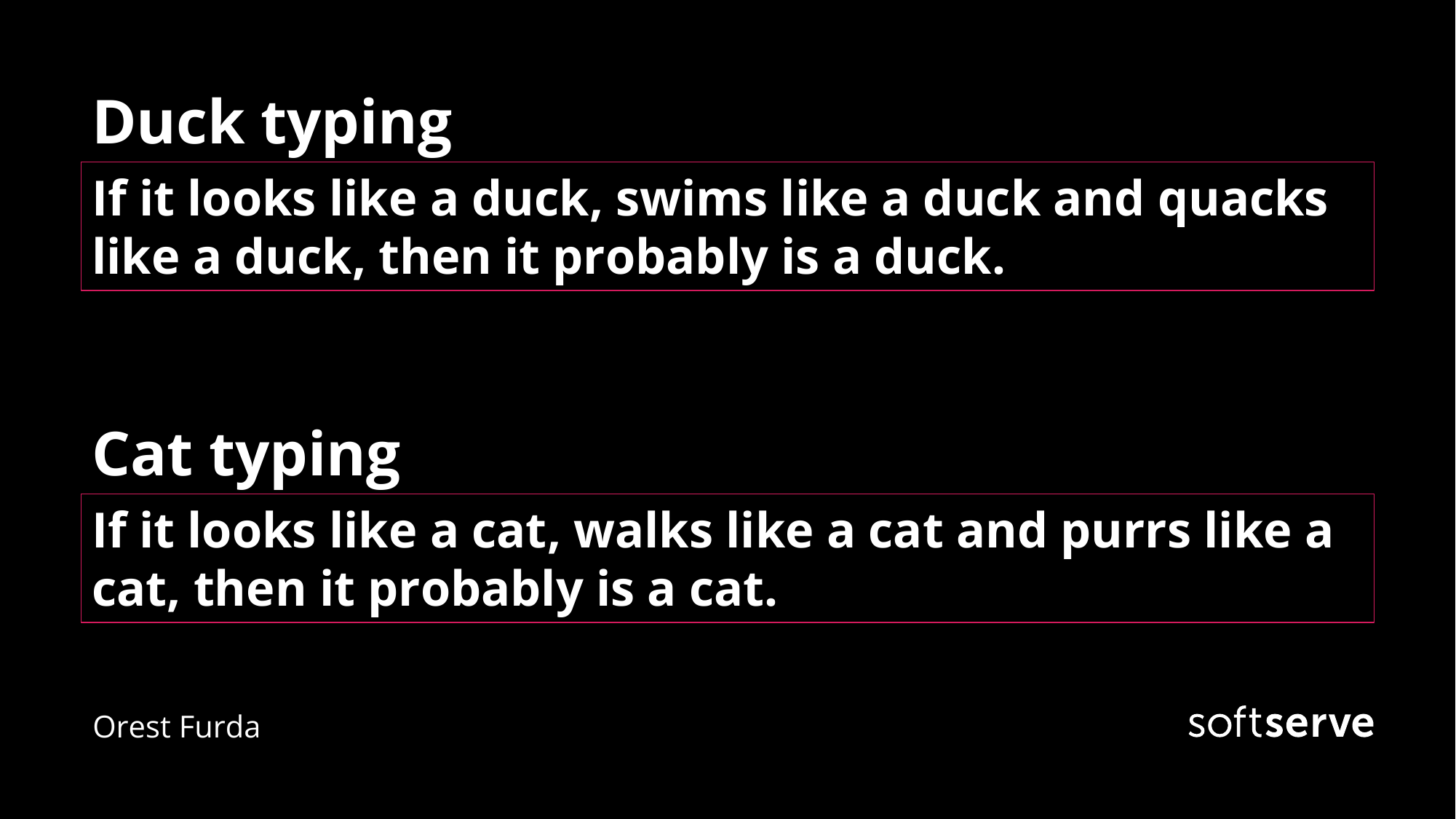

Duck typing
If it looks like a duck, swims like a duck and quacks like a duck, then it probably is a duck.
Cat typing
If it looks like a cat, walks like a cat and purrs like a cat, then it probably is a cat.
Orest Furda